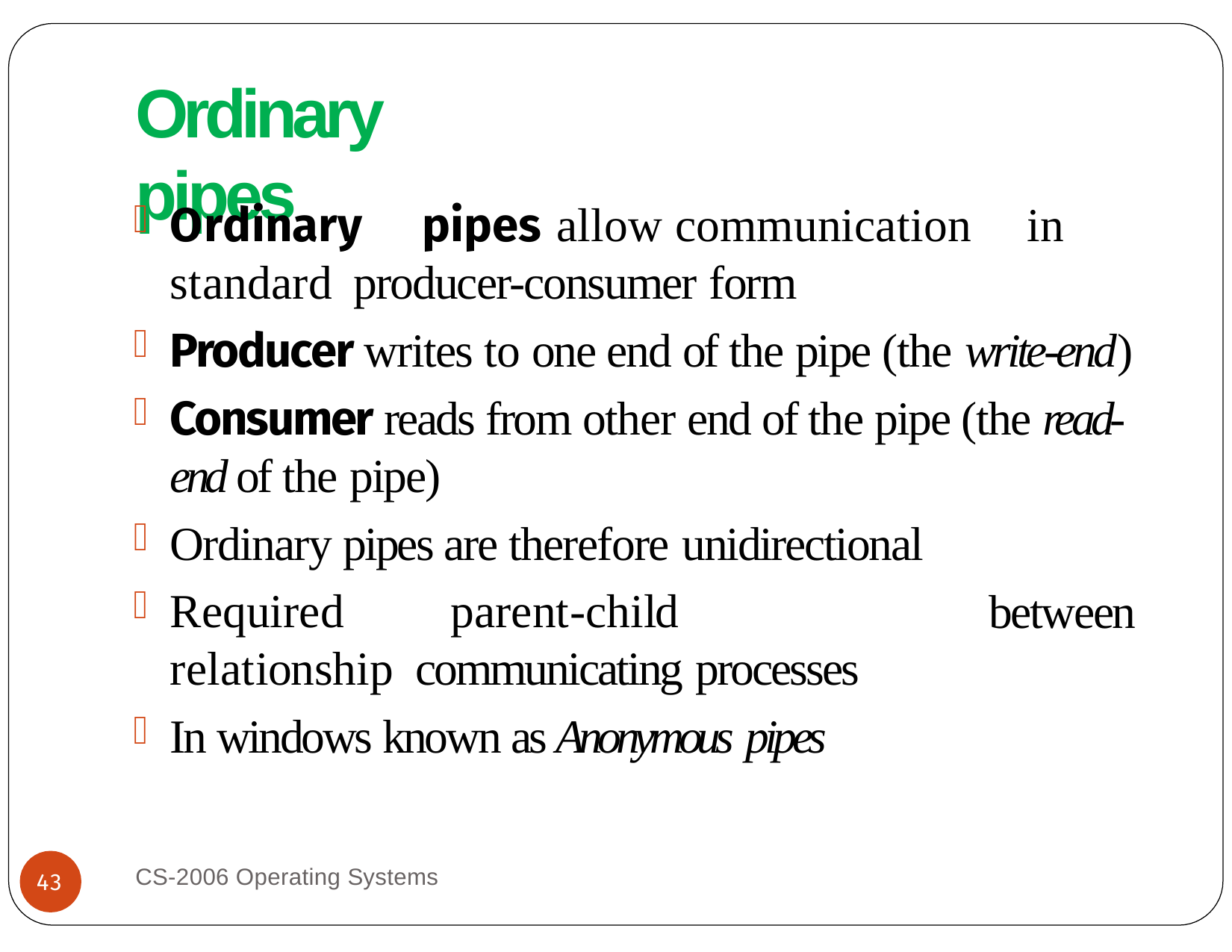

# Ordinary pipes
Ordinary	pipes	allow	communication	in	standard  producer-consumer form
Producer writes to one end of the pipe (the write-end)
Consumer reads from other end of the pipe (the read-  end of the pipe)
Ordinary pipes are therefore unidirectional
between
Required	parent-child	relationship  communicating processes
In windows known as Anonymous pipes

CS-2006 Operating Systems
43